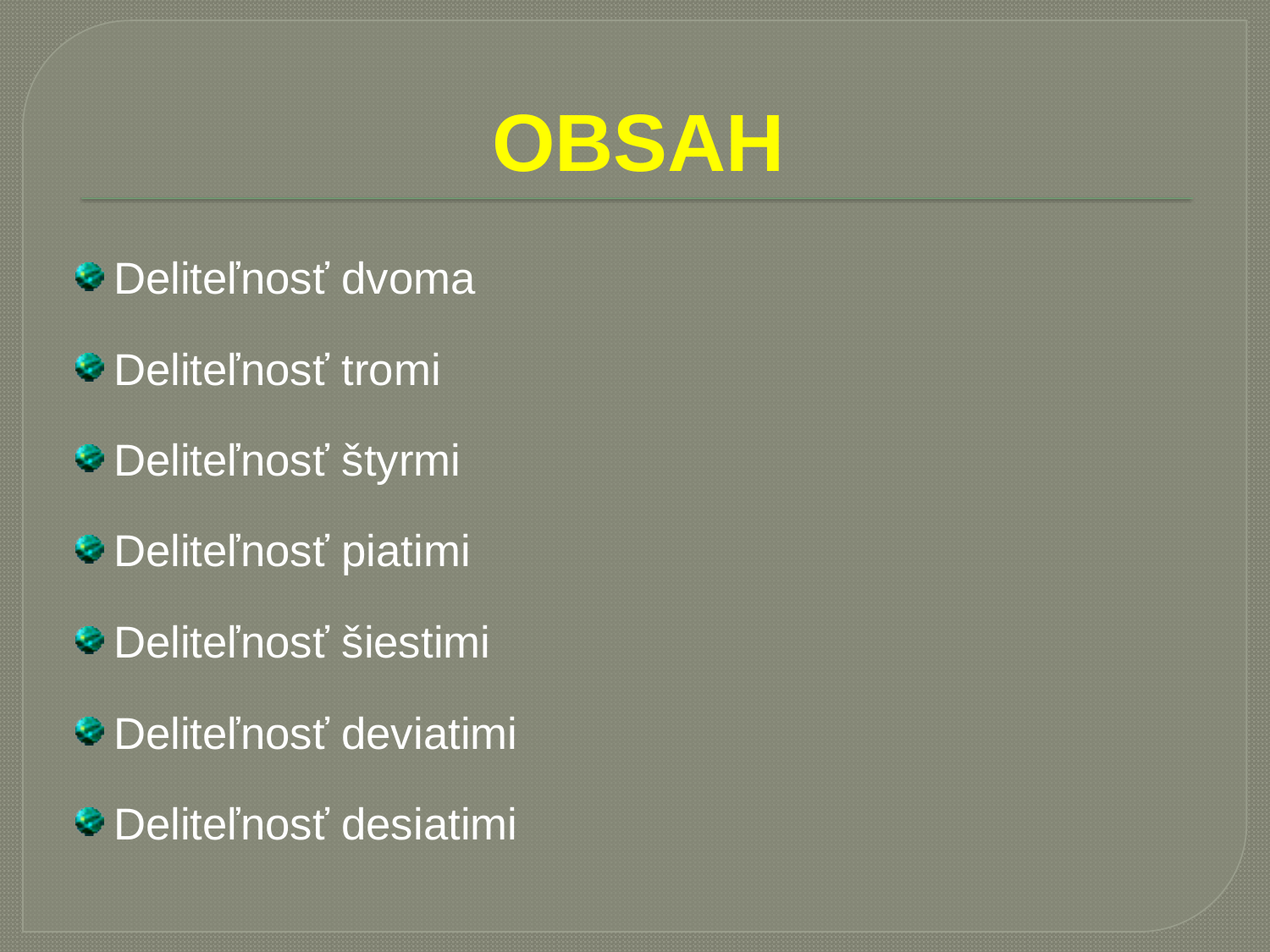

# OBSAH
Deliteľnosť dvoma
Deliteľnosť tromi
Deliteľnosť štyrmi
Deliteľnosť piatimi
Deliteľnosť šiestimi
Deliteľnosť deviatimi
Deliteľnosť desiatimi